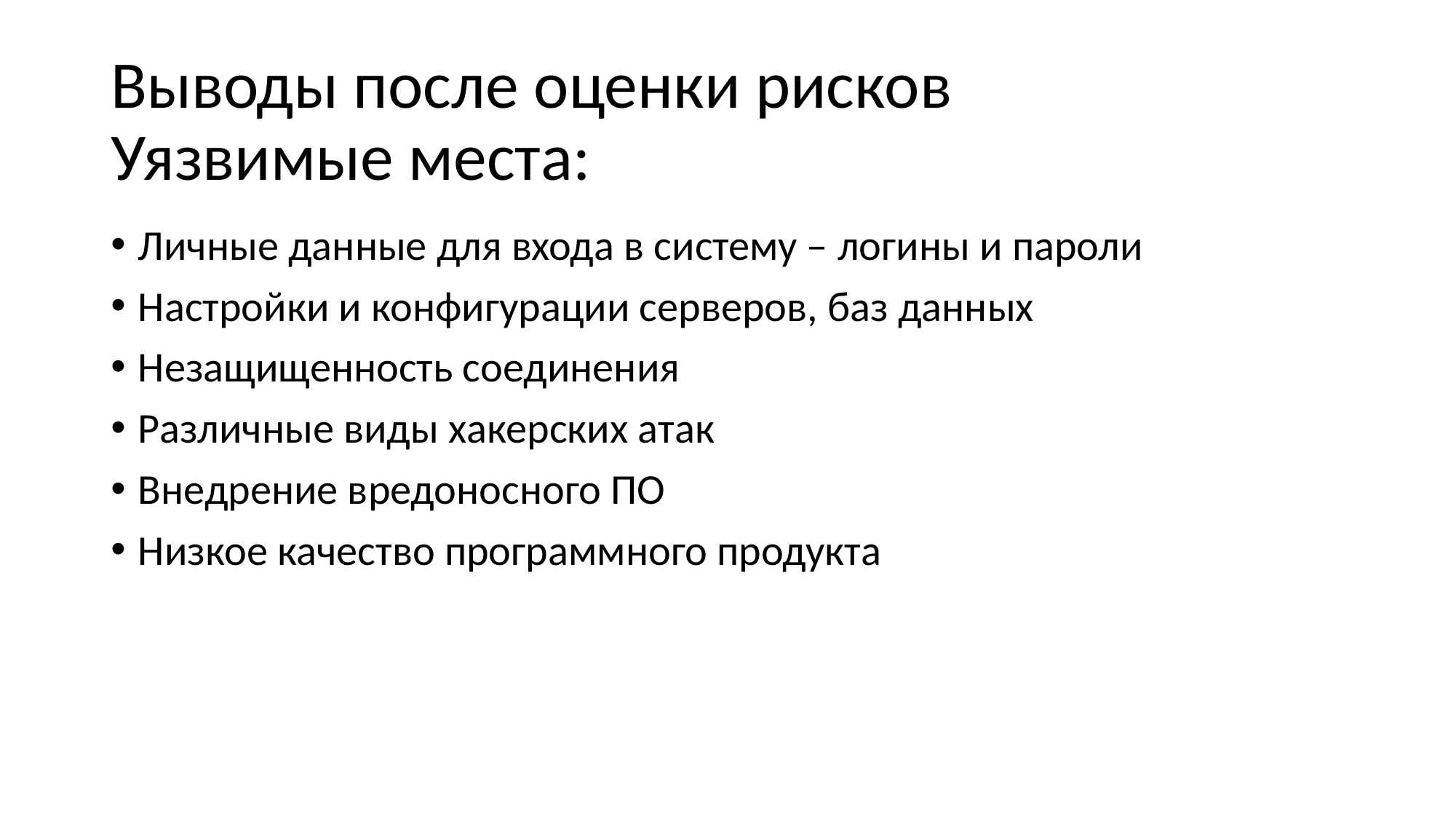

# Выводы после оценки рисков Уязвимые места:
Личные данные для входа в систему – логины и пароли
Настройки и конфигурации серверов, баз данных
Незащищенность соединения
Различные виды хакерских атак
Внедрение вредоносного ПО
Низкое качество программного продукта